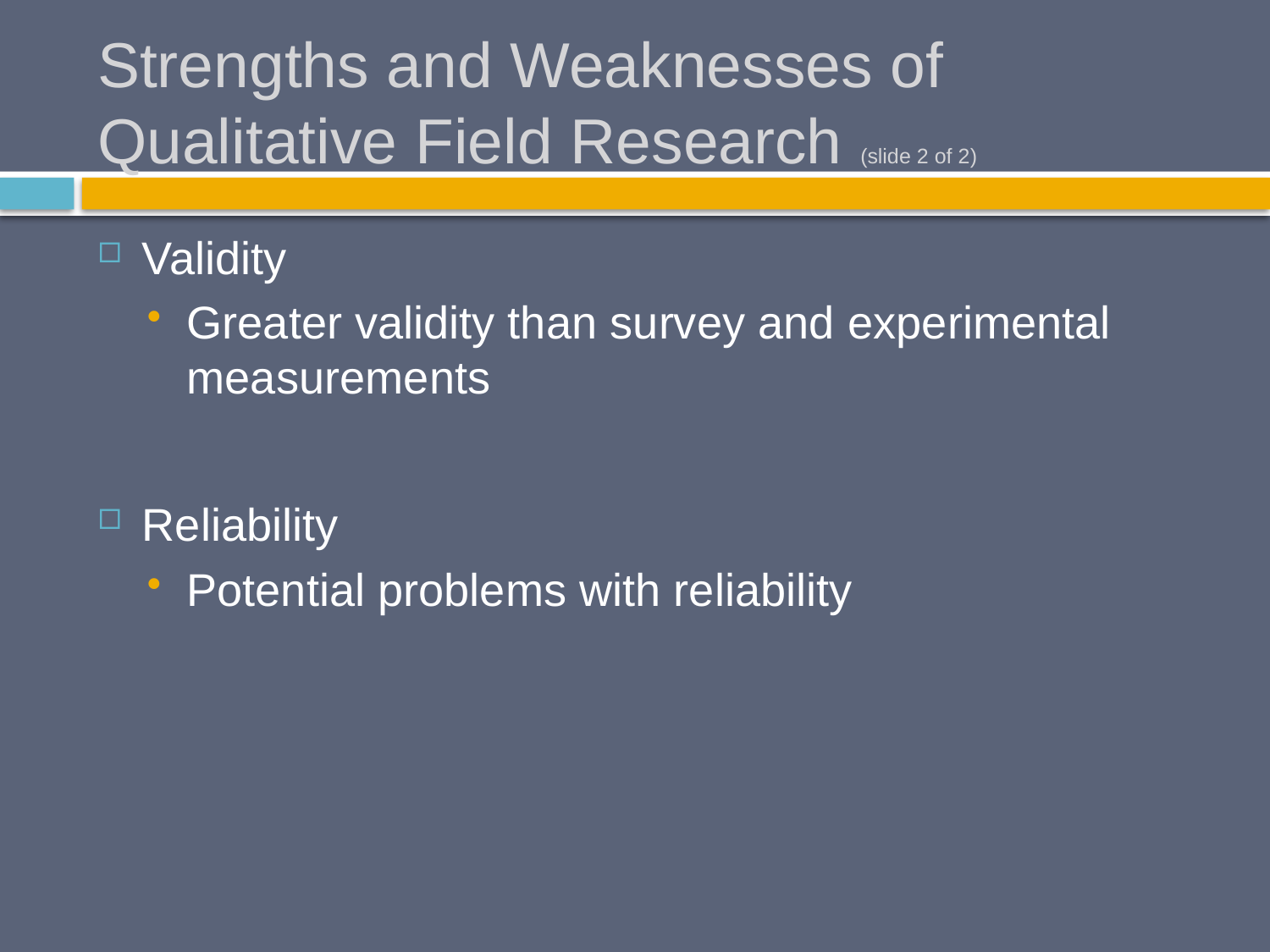

# Strengths and Weaknesses of Qualitative Field Research (slide 2 of 2)
Validity
Greater validity than survey and experimental measurements

Reliability
Potential problems with reliability